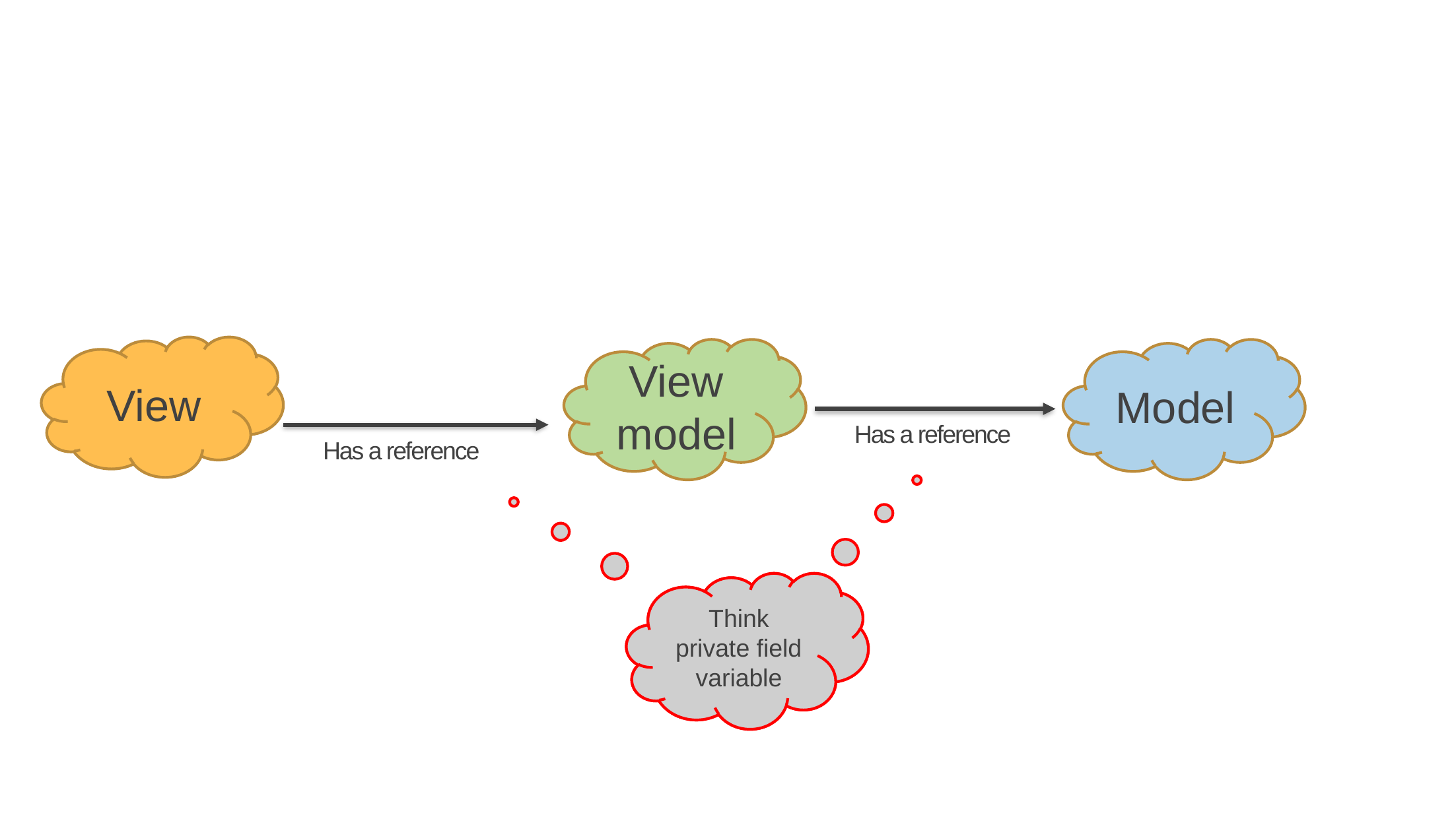

Networking
View
View model
Model
Has a reference
Has a reference

Think private field variable